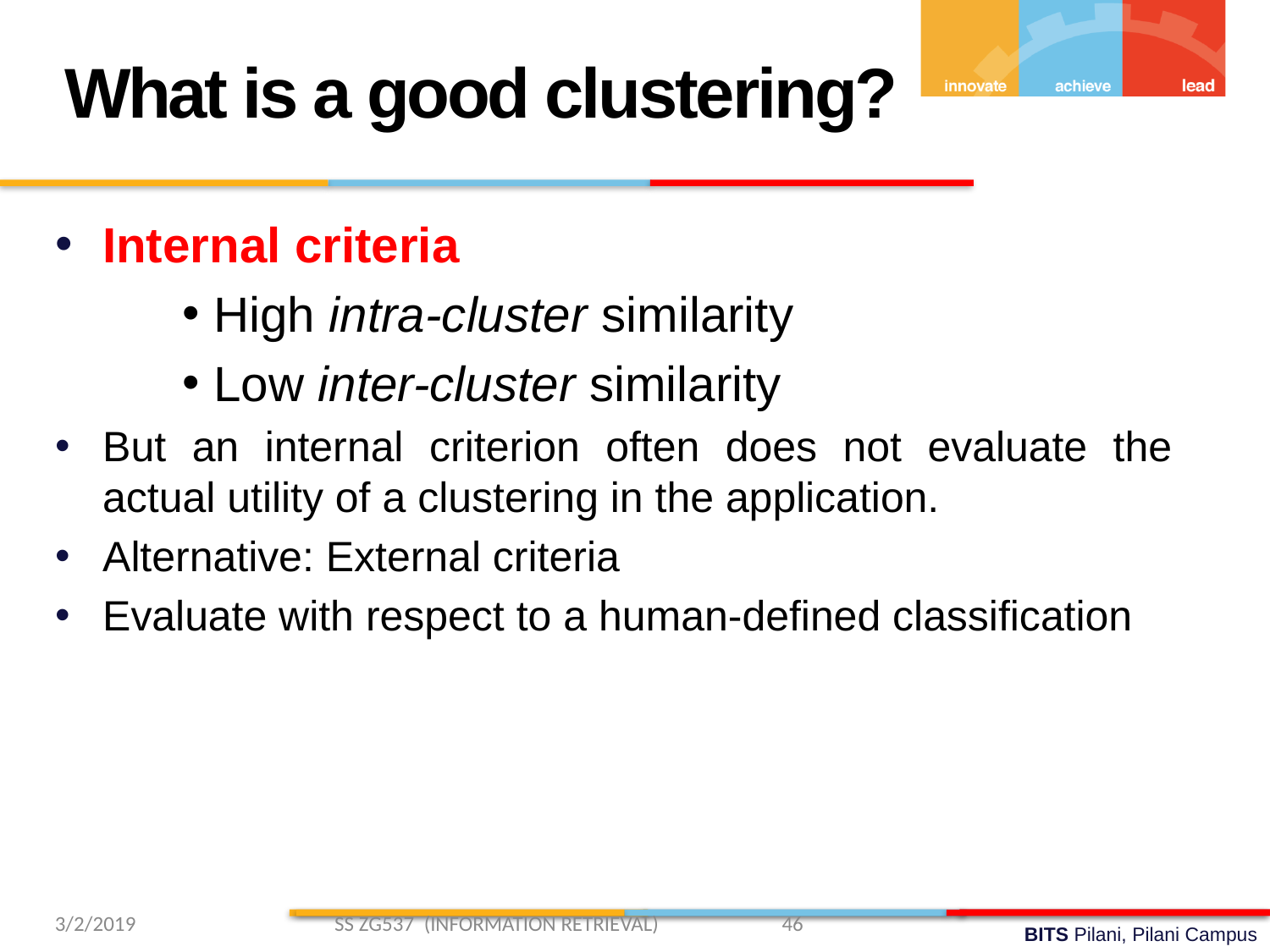

What is a good clustering?
Internal criteria
High intra-cluster similarity
Low inter-cluster similarity
But an internal criterion often does not evaluate the actual utility of a clustering in the application.
Alternative: External criteria
Evaluate with respect to a human-defined classification

3/2/2019                                         SS ZG537  (INFORMATION RETRIEVAL)                         46